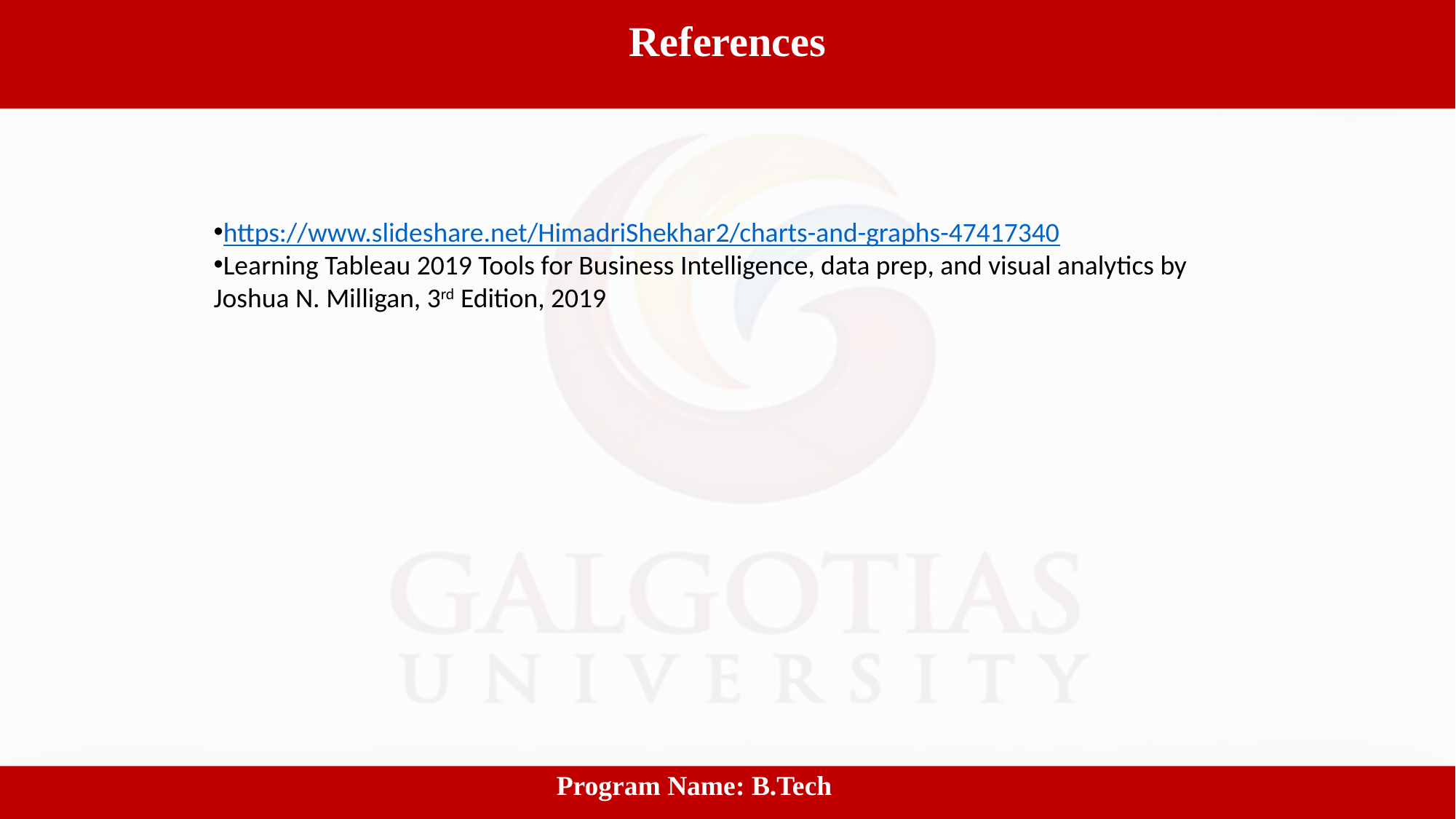

References

https://www.slideshare.net/HimadriShekhar2/charts-and-graphs-47417340
Learning Tableau 2019 Tools for Business Intelligence, data prep, and visual analytics by Joshua N. Milligan, 3rd Edition, 2019

 					Program Name: B.Tech
11